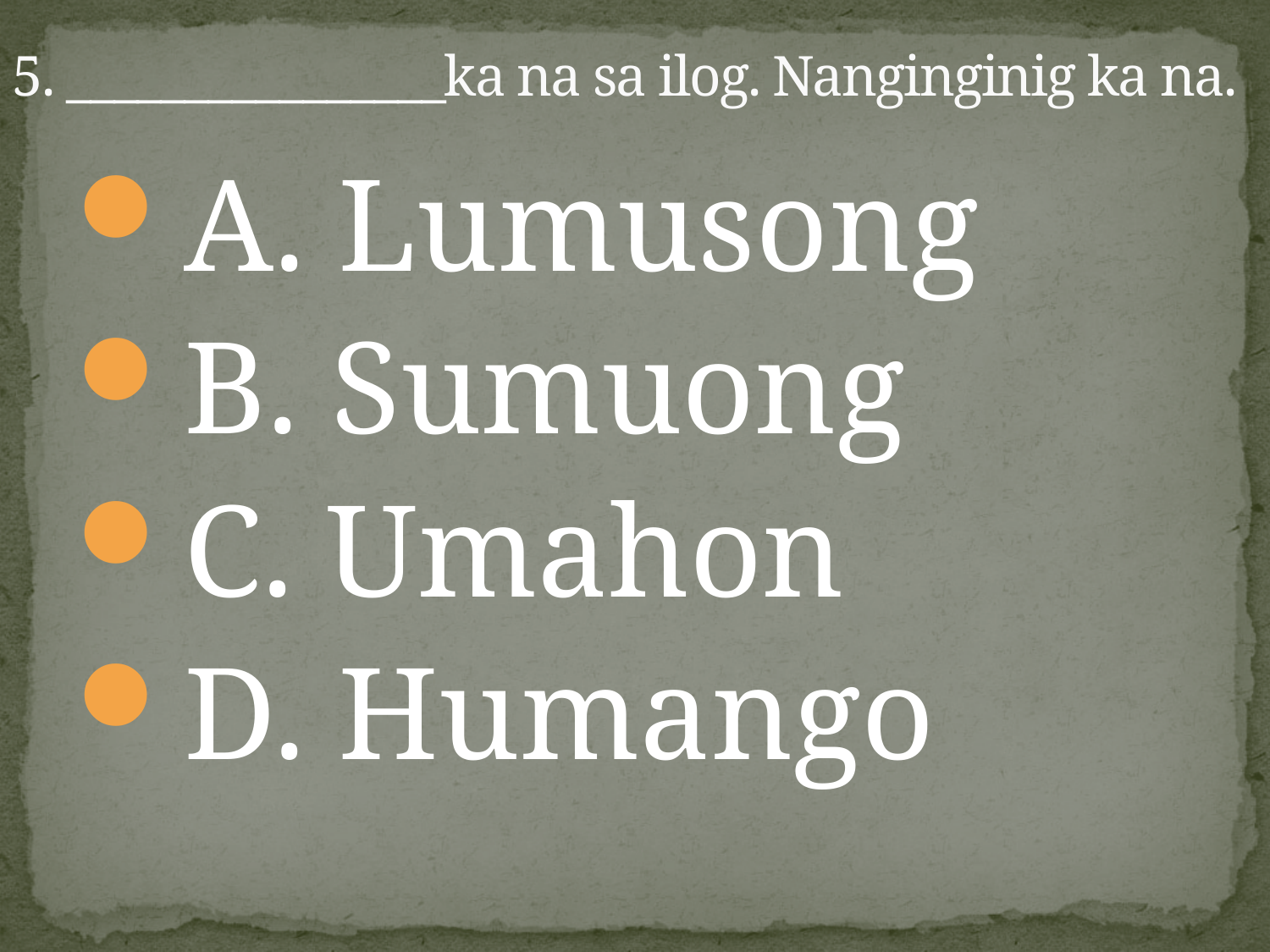

# 5. ________________ka na sa ilog. Nanginginig ka na.
A. Lumusong
B. Sumuong
C. Umahon
D. Humango